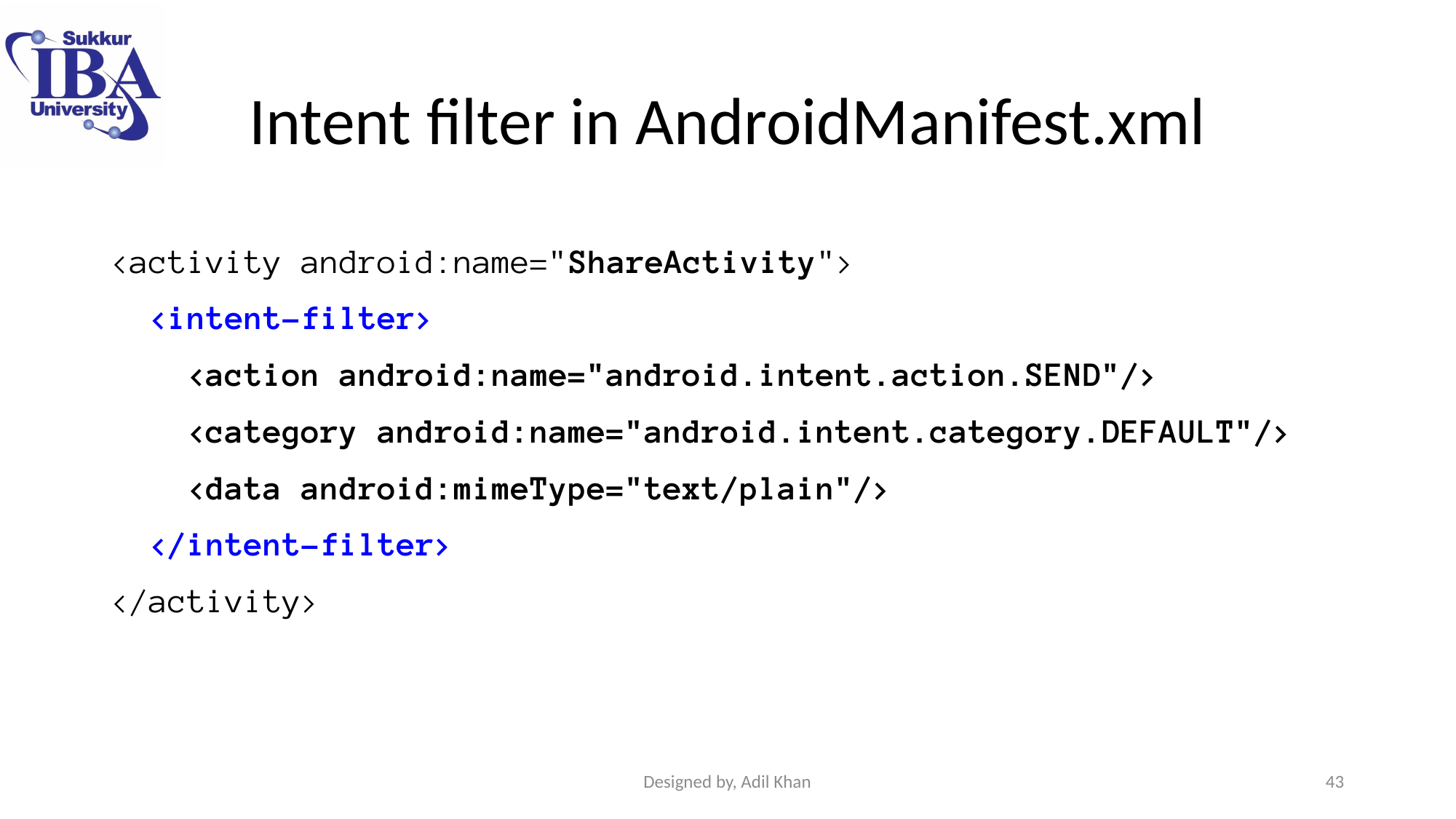

# Intent filter in AndroidManifest.xml
<activity android:name="ShareActivity">
  <intent-filter>
    <action android:name="android.intent.action.SEND"/>
    <category android:name="android.intent.category.DEFAULT"/>
    <data android:mimeType="text/plain"/>
  </intent-filter>
</activity>
Designed by, Adil Khan
43